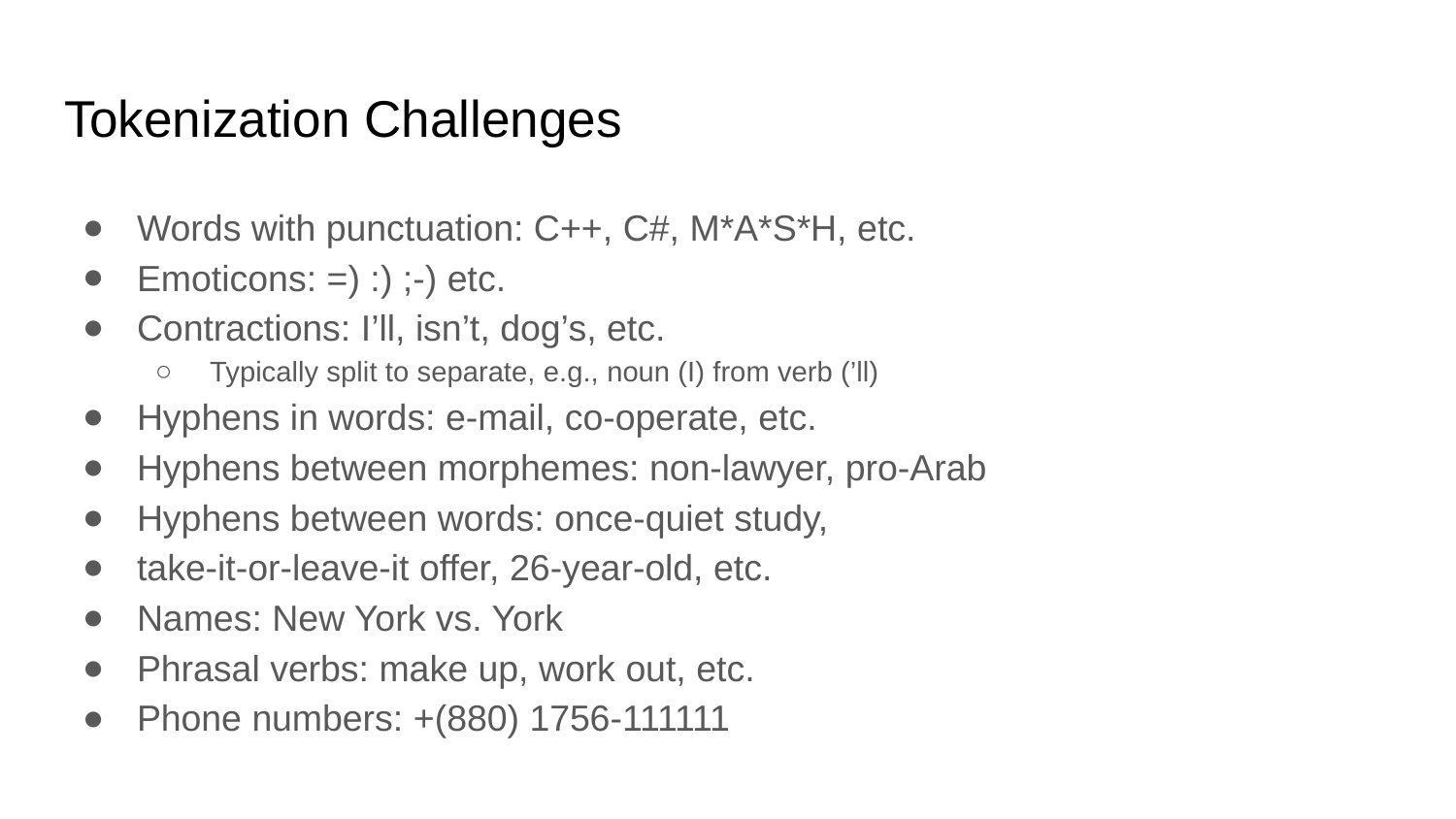

# Tokenization Challenges
Words with punctuation: C++, C#, M*A*S*H, etc.
Emoticons: =) :) ;-) etc.
Contractions: I’ll, isn’t, dog’s, etc.
Typically split to separate, e.g., noun (I) from verb (’ll)
Hyphens in words: e-mail, co-operate, etc.
Hyphens between morphemes: non-lawyer, pro-Arab
Hyphens between words: once-quiet study,
take-it-or-leave-it offer, 26-year-old, etc.
Names: New York vs. York
Phrasal verbs: make up, work out, etc.
Phone numbers: +(880) 1756-111111